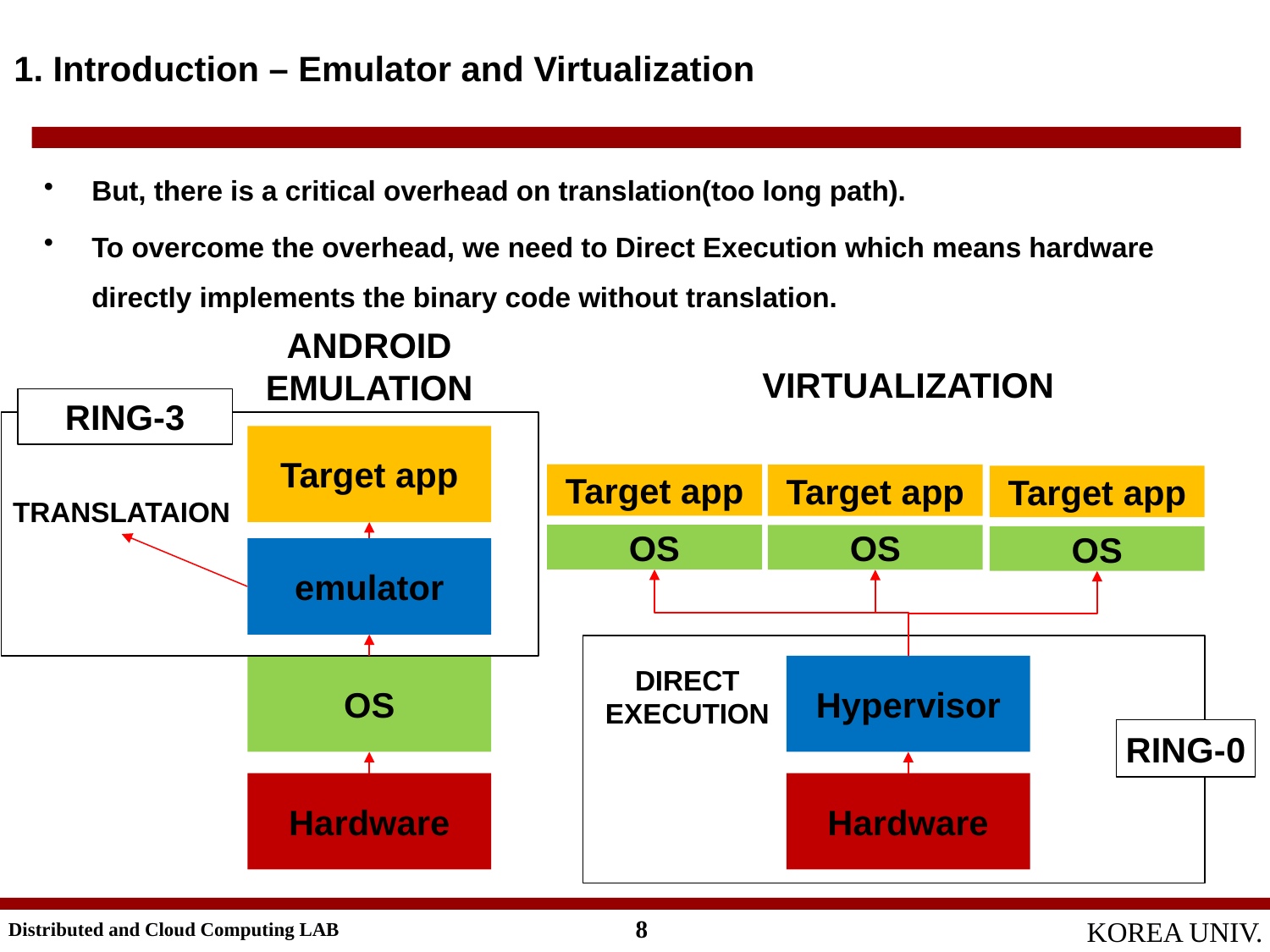

1. Introduction – Emulator and Virtualization
But, there is a critical overhead on translation(too long path).
To overcome the overhead, we need to Direct Execution which means hardware directly implements the binary code without translation.

ANDROID EMULATION
VIRTUALIZATION
RING-3

Target app
Target app
Target app
Target app
TRANSLATAION
OS
OS
OS
emulator

OS
Hypervisor
DIRECT EXECUTION
RING-0
Hardware
Hardware
8
Distributed and Cloud Computing LAB